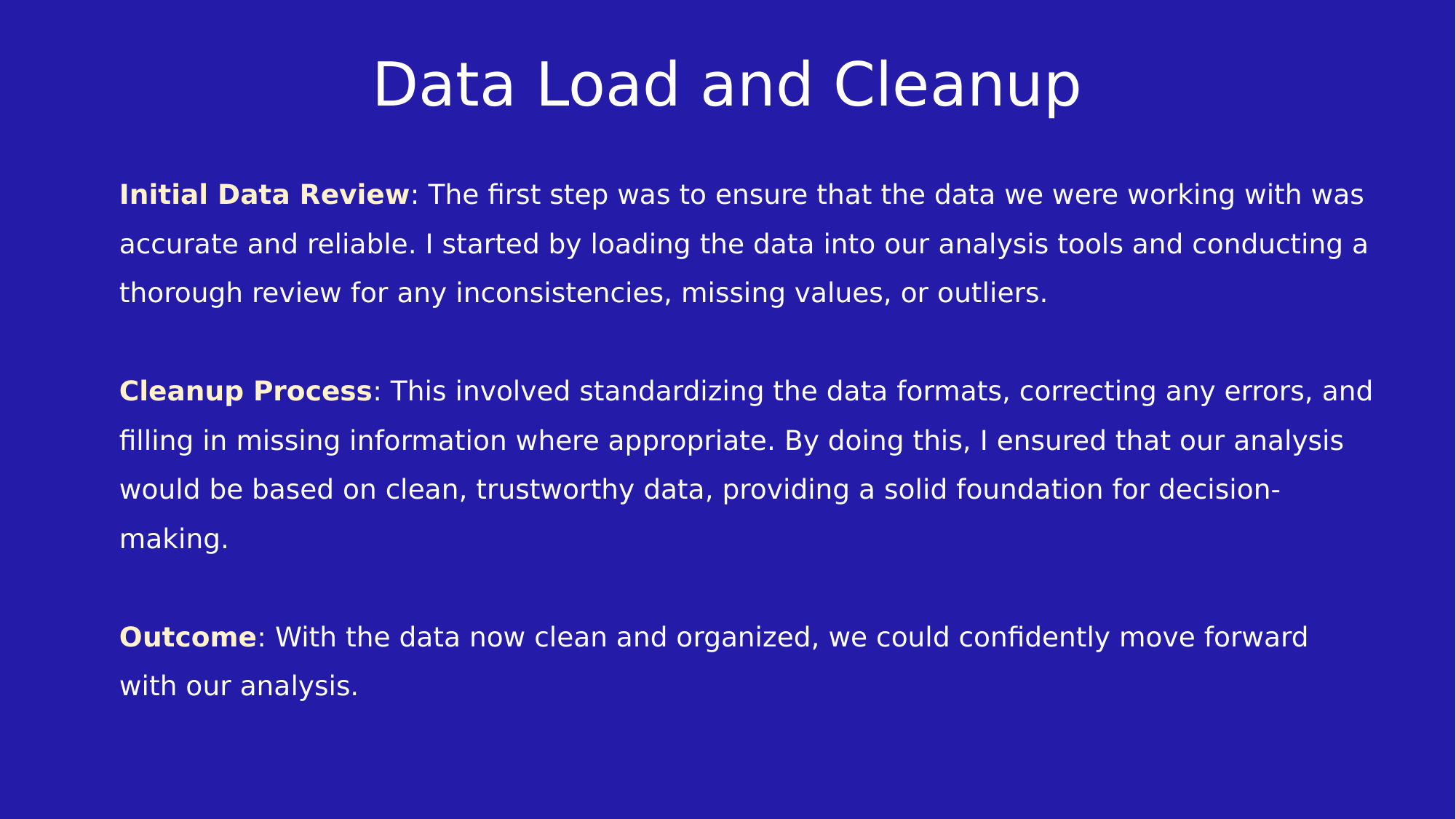

Data Load and Cleanup
Initial Data Review: The first step was to ensure that the data we were working with was accurate and reliable. I started by loading the data into our analysis tools and conducting a thorough review for any inconsistencies, missing values, or outliers.

Cleanup Process: This involved standardizing the data formats, correcting any errors, and filling in missing information where appropriate. By doing this, I ensured that our analysis would be based on clean, trustworthy data, providing a solid foundation for decision-making.

Outcome: With the data now clean and organized, we could confidently move forward with our analysis.